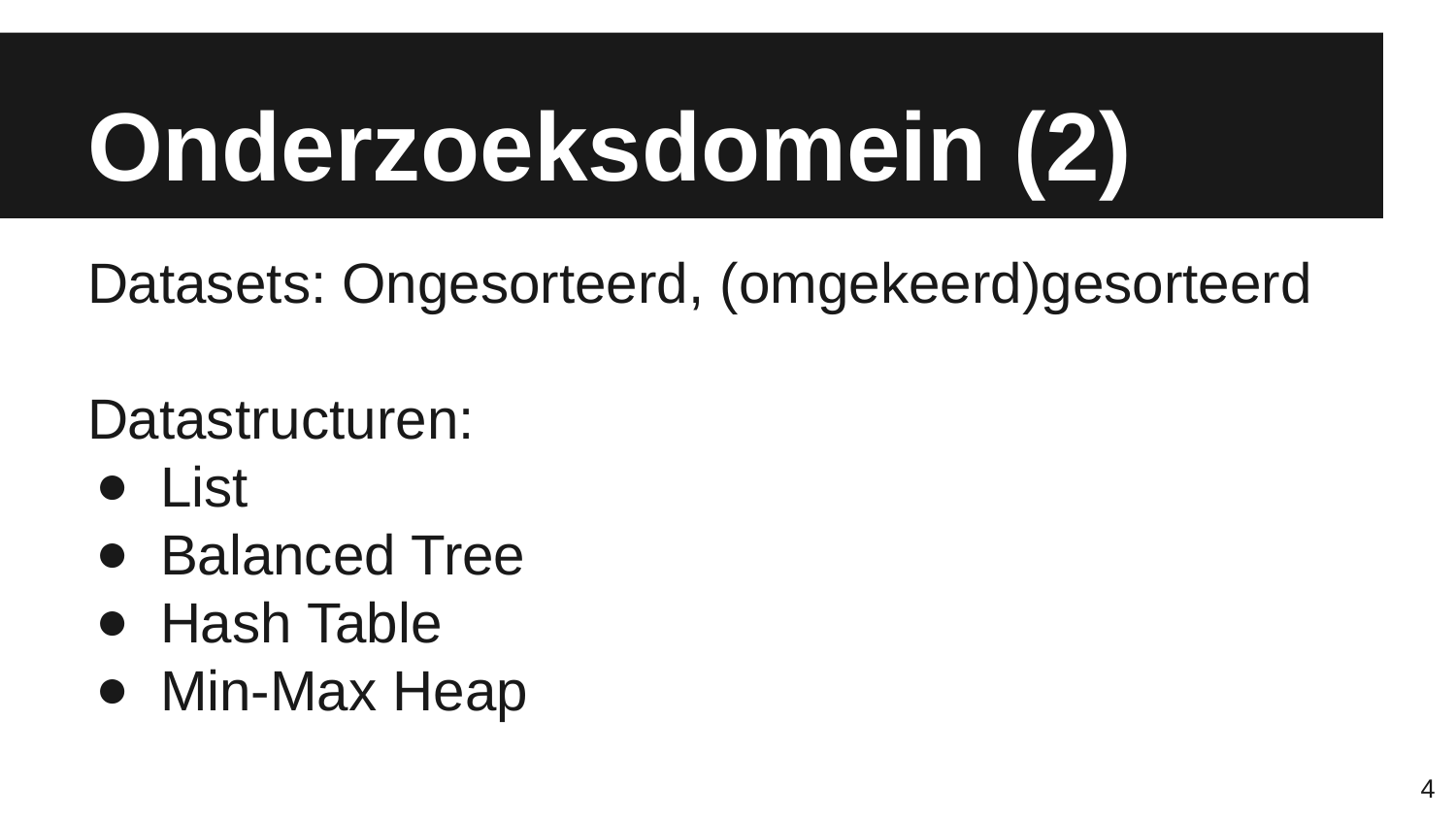

# Onderzoeksdomein (2)
Datasets: Ongesorteerd, (omgekeerd)gesorteerd

Datastructuren:
List
Balanced Tree
Hash Table
Min-Max Heap

4